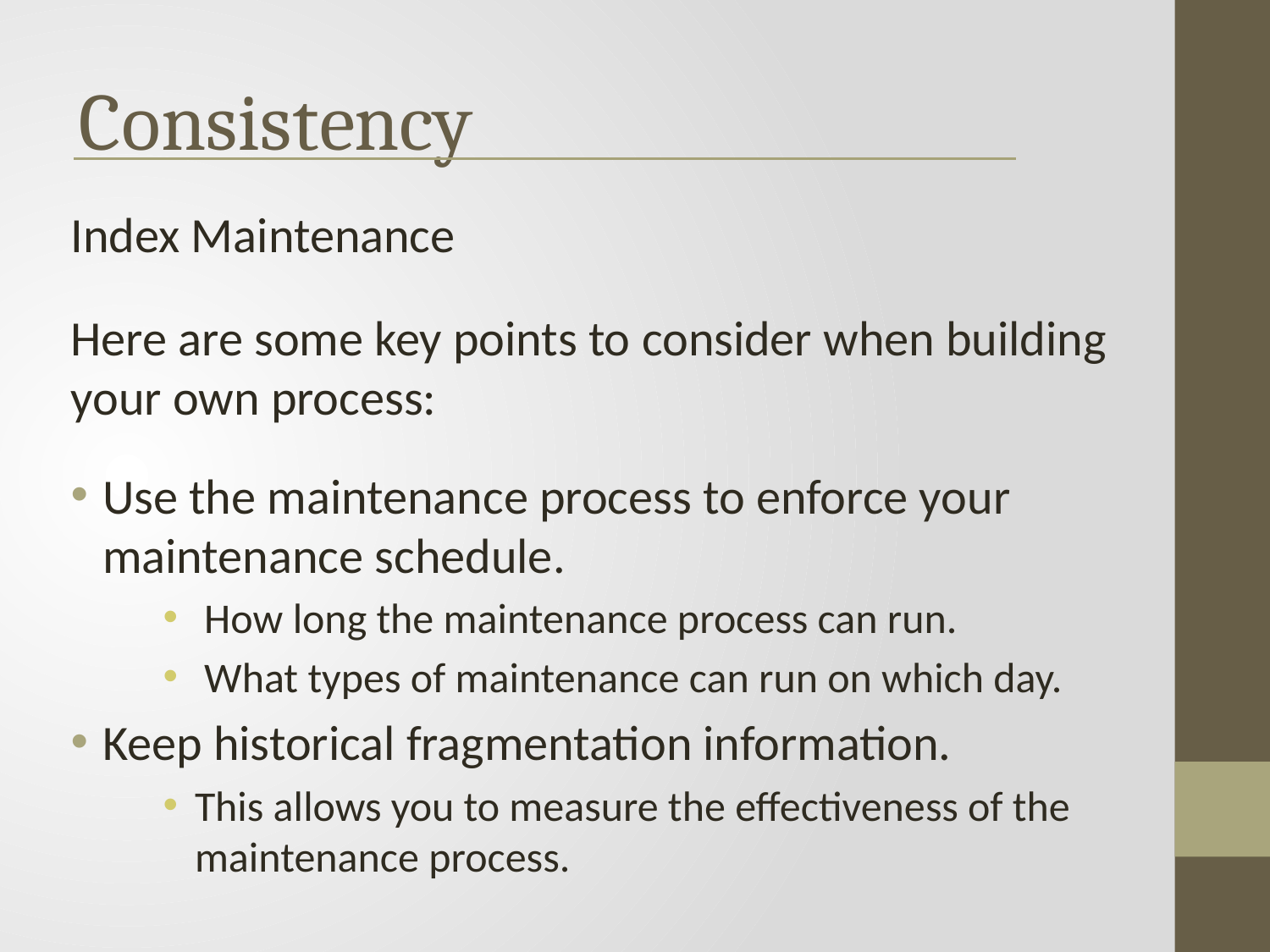

Consistency
Index Maintenance

Here are some key points to consider when building your own process:

Use the maintenance process to enforce your maintenance schedule.
 How long the maintenance process can run.
 What types of maintenance can run on which day.
Keep historical fragmentation information.
This allows you to measure the effectiveness of the maintenance process.